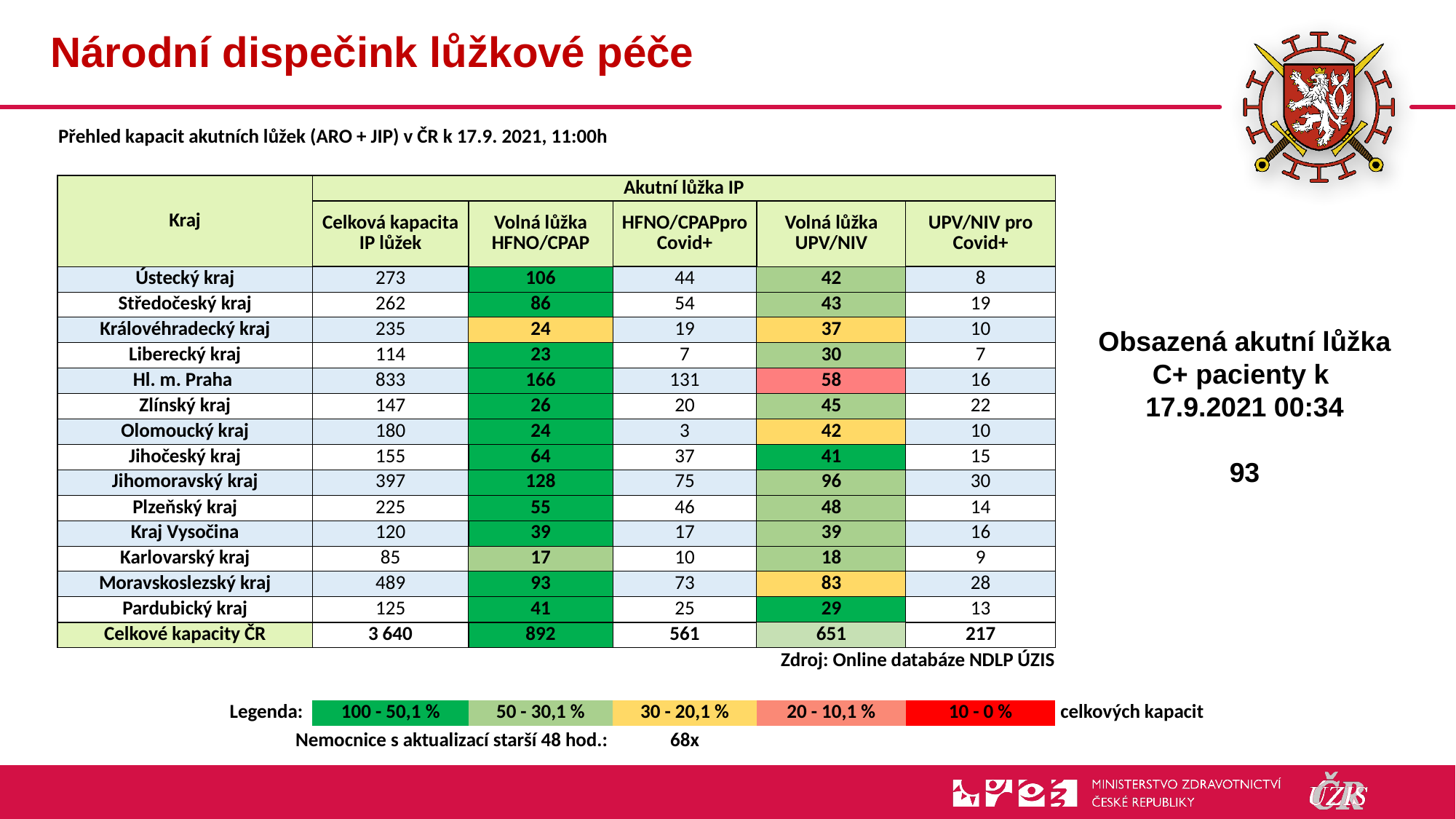

# Národní dispečink lůžkové péče
| Přehled kapacit akutních lůžek (ARO + JIP) v ČR k 17.9. 2021, 11:00h |  |  |  |  |  |  |
| --- | --- | --- | --- | --- | --- | --- |
|  |  |  |  |  |  |  |
| Kraj | Akutní lůžka IP |  |  |  |  |  |
|  | Celková kapacita IP lůžek | Volná lůžka HFNO/CPAP | HFNO/CPAPpro Covid+ | Volná lůžka UPV/NIV | UPV/NIV pro Covid+ |  |
| Ústecký kraj | 273 | 106 | 44 | 42 | 8 |  |
| Středočeský kraj | 262 | 86 | 54 | 43 | 19 |  |
| Královéhradecký kraj | 235 | 24 | 19 | 37 | 10 |  |
| Liberecký kraj | 114 | 23 | 7 | 30 | 7 |  |
| Hl. m. Praha | 833 | 166 | 131 | 58 | 16 |  |
| Zlínský kraj | 147 | 26 | 20 | 45 | 22 |  |
| Olomoucký kraj | 180 | 24 | 3 | 42 | 10 |  |
| Jihočeský kraj | 155 | 64 | 37 | 41 | 15 |  |
| Jihomoravský kraj | 397 | 128 | 75 | 96 | 30 |  |
| Plzeňský kraj | 225 | 55 | 46 | 48 | 14 |  |
| Kraj Vysočina | 120 | 39 | 17 | 39 | 16 |  |
| Karlovarský kraj | 85 | 17 | 10 | 18 | 9 |  |
| Moravskoslezský kraj | 489 | 93 | 73 | 83 | 28 |  |
| Pardubický kraj | 125 | 41 | 25 | 29 | 13 |  |
| Celkové kapacity ČR | 3 640 | 892 | 561 | 651 | 217 |  |
|  |  |  | Zdroj: Online databáze NDLP ÚZIS |  |  |  |
|  |  |  |  |  |  |  |
| Legenda: | 100 - 50,1 % | 50 - 30,1 % | 30 - 20,1 % | 20 - 10,1 % | 10 - 0 % | celkových kapacit |
| Nemocnice s aktualizací starší 48 hod.: |  |  | 68x |  |  |  |
Obsazená akutní lůžka C+ pacienty k
17.9.2021 00:34

93